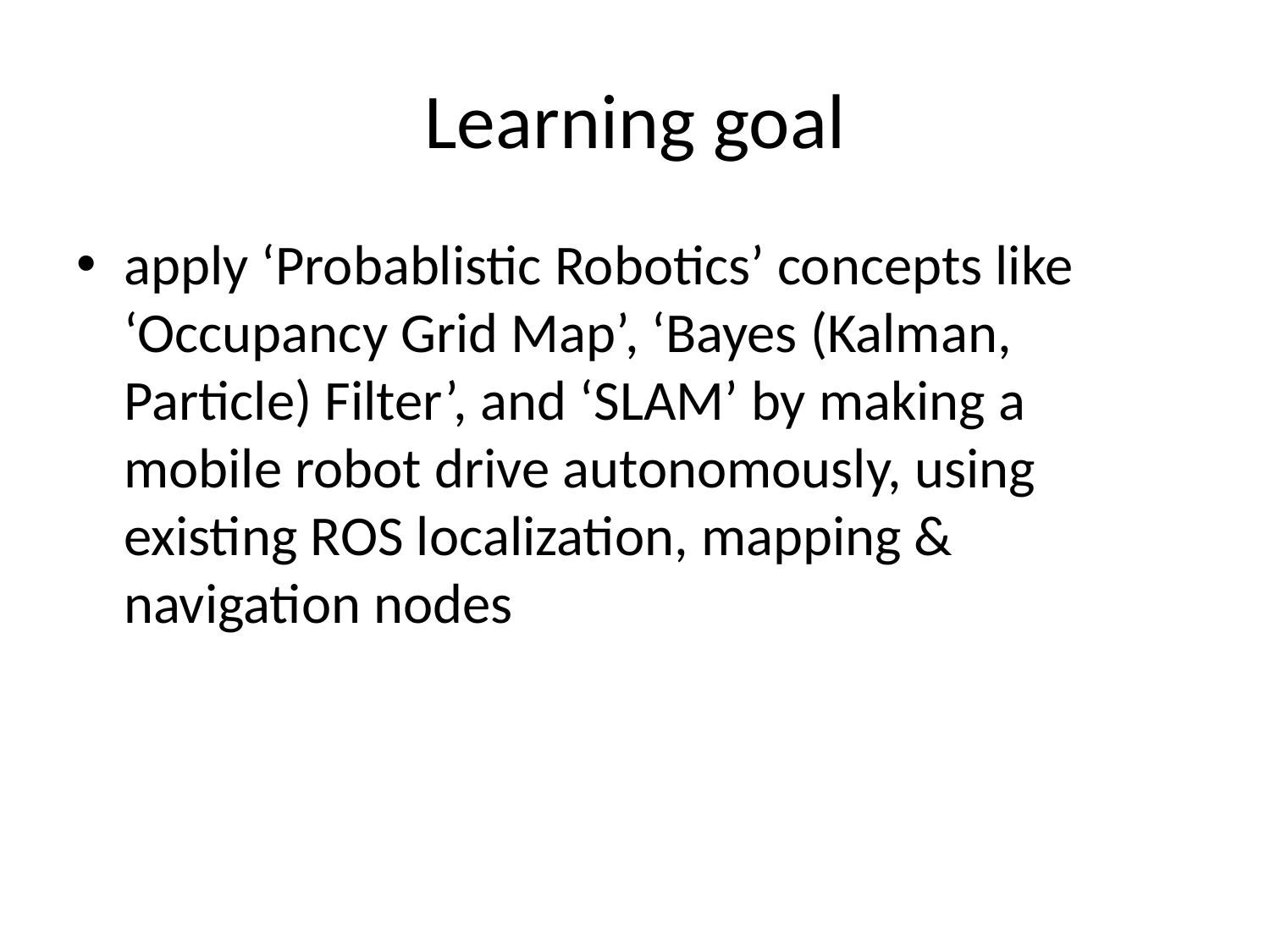

# Learning goal
apply ‘Probablistic Robotics’ concepts like ‘Occupancy Grid Map’, ‘Bayes (Kalman, Particle) Filter’, and ‘SLAM’ by making a mobile robot drive autonomously, using existing ROS localization, mapping & navigation nodes